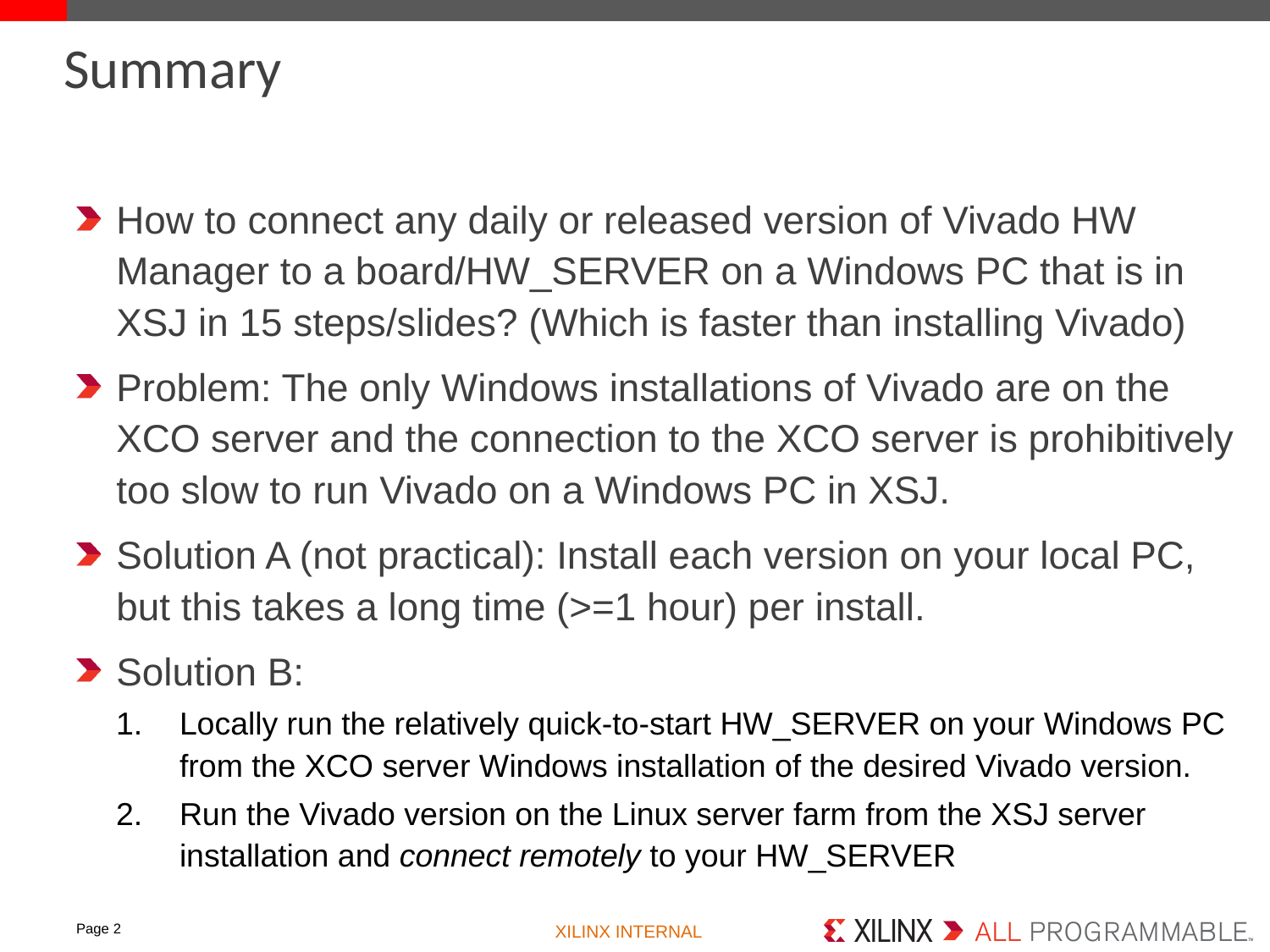

# Summary
How to connect any daily or released version of Vivado HW Manager to a board/HW_SERVER on a Windows PC that is in XSJ in 15 steps/slides? (Which is faster than installing Vivado)
Problem: The only Windows installations of Vivado are on the XCO server and the connection to the XCO server is prohibitively too slow to run Vivado on a Windows PC in XSJ.
Solution A (not practical): Install each version on your local PC, but this takes a long time (>=1 hour) per install.
Solution B:
Locally run the relatively quick-to-start HW_SERVER on your Windows PC from the XCO server Windows installation of the desired Vivado version.
Run the Vivado version on the Linux server farm from the XSJ server installation and connect remotely to your HW_SERVER
Page 2